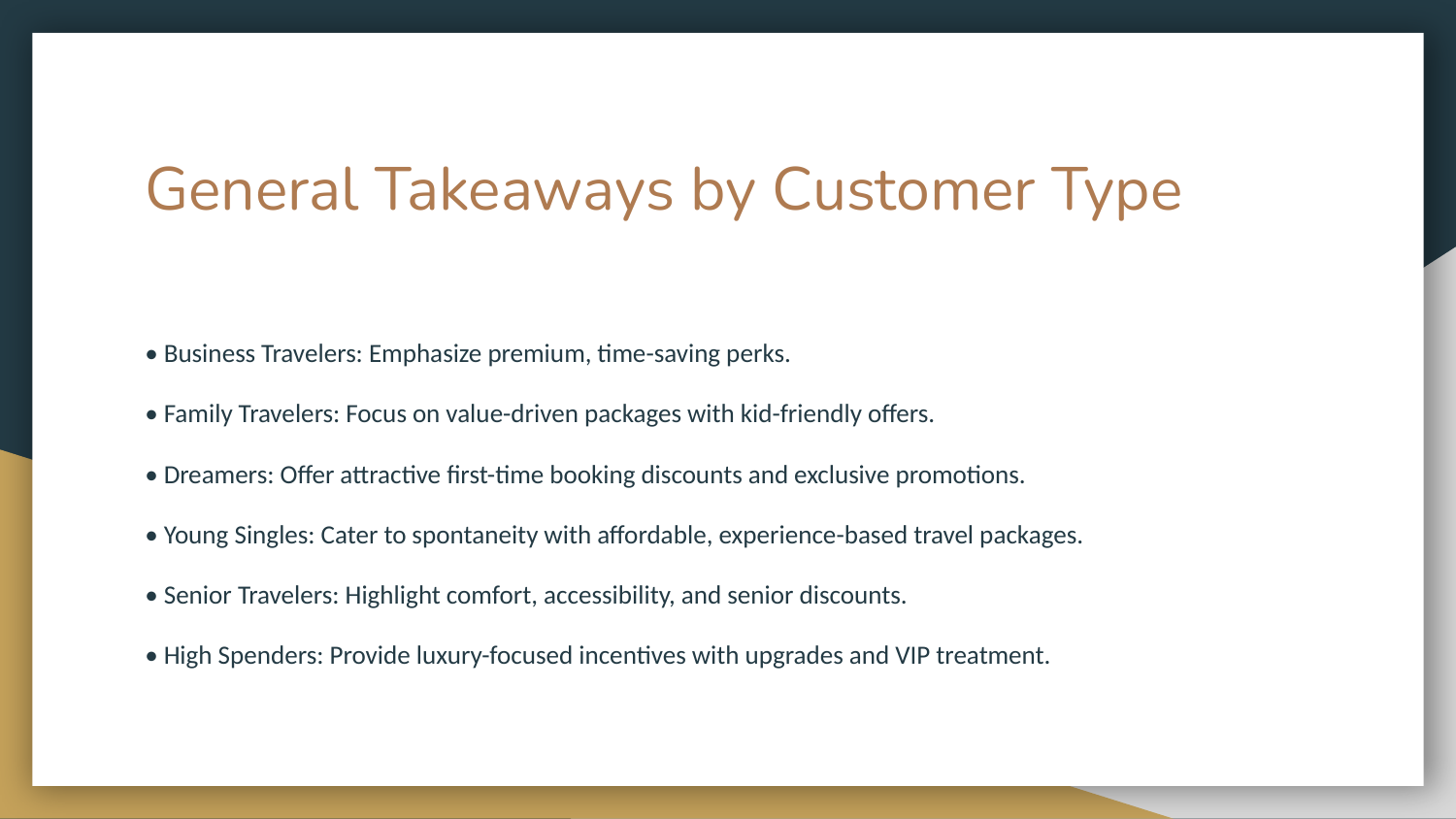

# General Takeaways by Customer Type
• Business Travelers: Emphasize premium, time-saving perks.
• Family Travelers: Focus on value-driven packages with kid-friendly offers.
• Dreamers: Offer attractive first-time booking discounts and exclusive promotions.
• Young Singles: Cater to spontaneity with affordable, experience-based travel packages.
• Senior Travelers: Highlight comfort, accessibility, and senior discounts.
• High Spenders: Provide luxury-focused incentives with upgrades and VIP treatment.